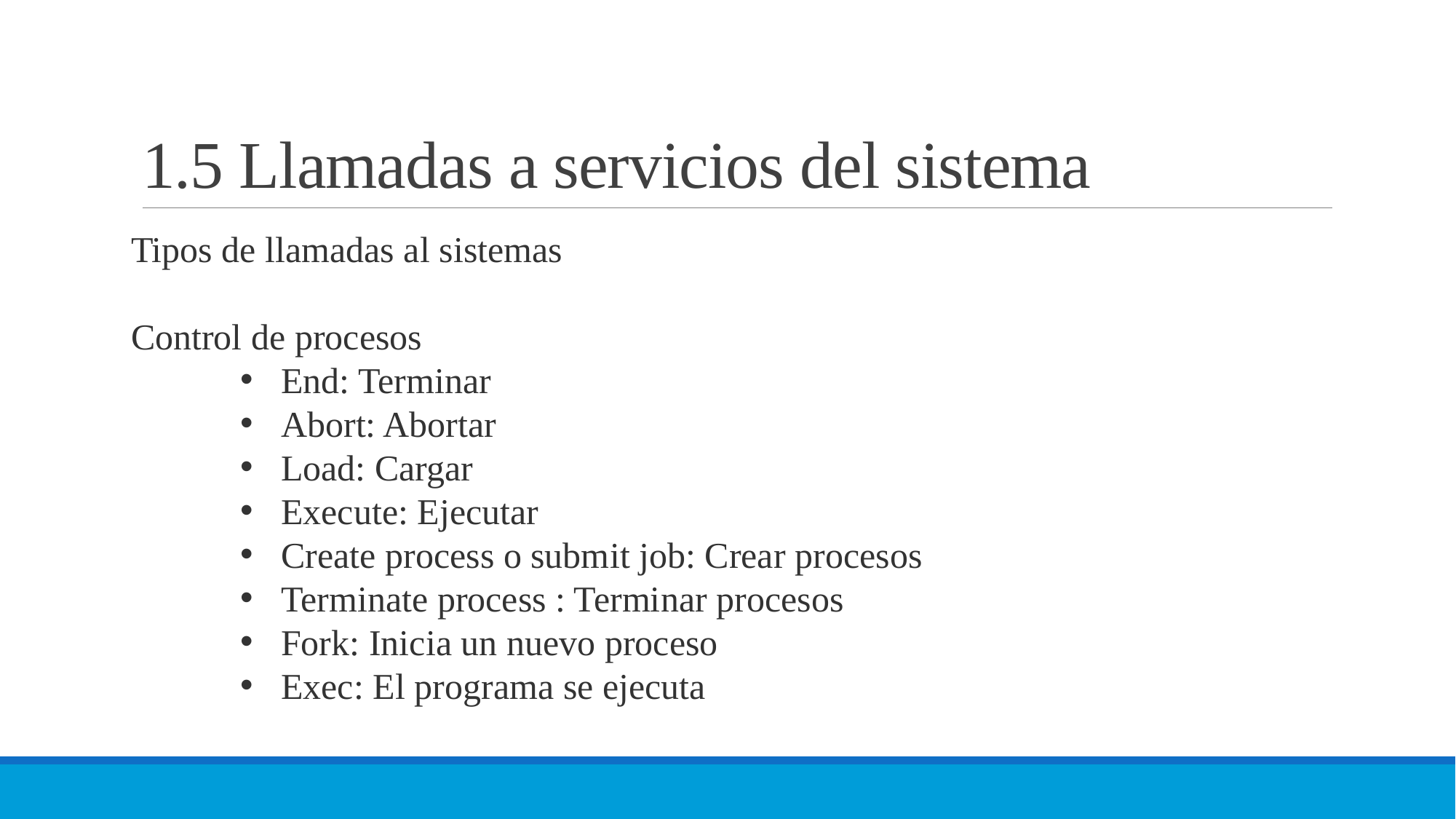

# 1.5 Llamadas a servicios del sistema
Tipos de llamadas al sistemas

Control de procesos
End: Terminar
Abort: Abortar
Load: Cargar
Execute: Ejecutar
Create process o submit job: Crear procesos
Terminate process : Terminar procesos
Fork: Inicia un nuevo proceso
Exec: El programa se ejecuta